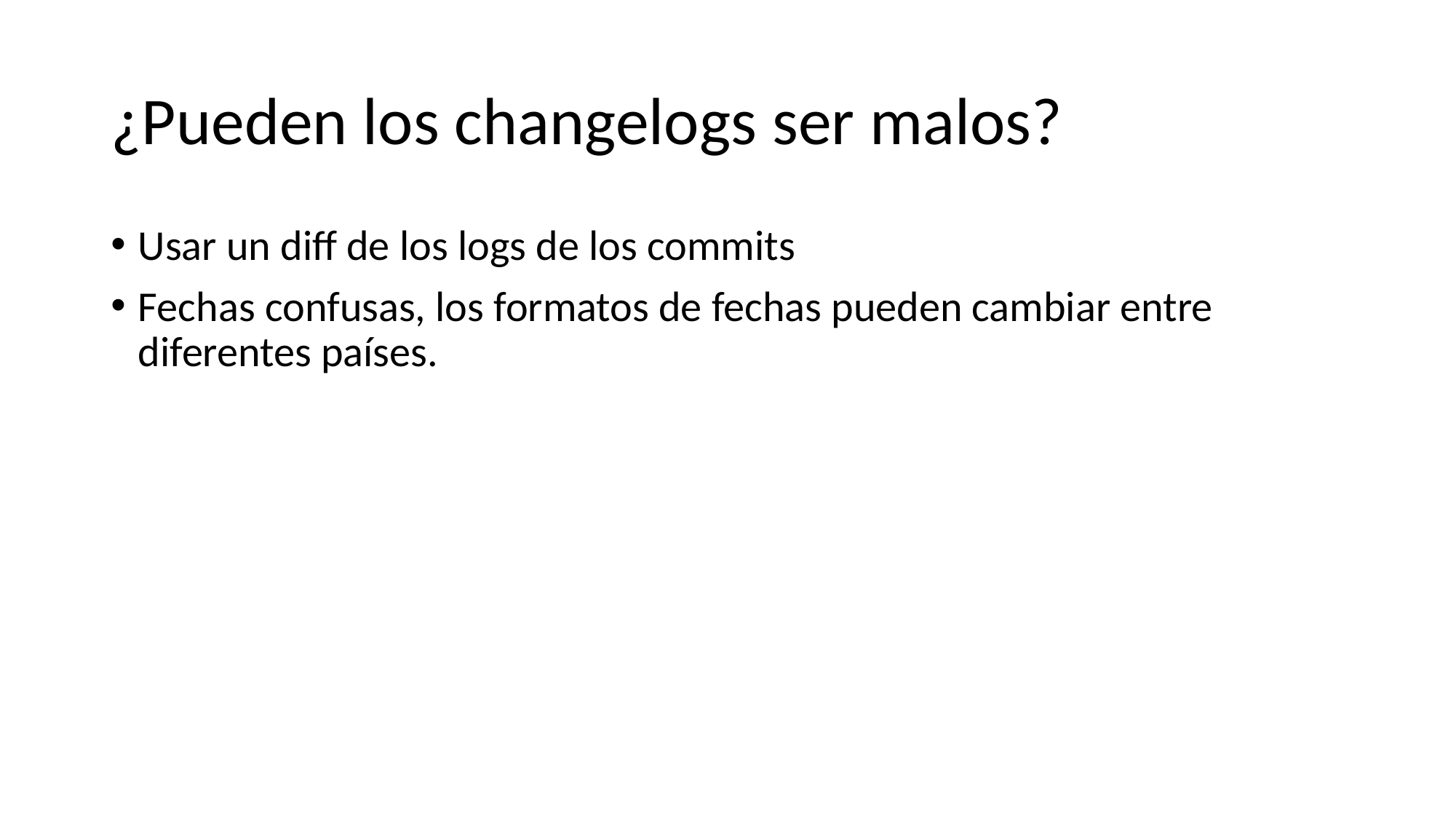

# ¿Pueden los changelogs ser malos?
Usar un diff de los logs de los commits
Fechas confusas, los formatos de fechas pueden cambiar entre diferentes países.